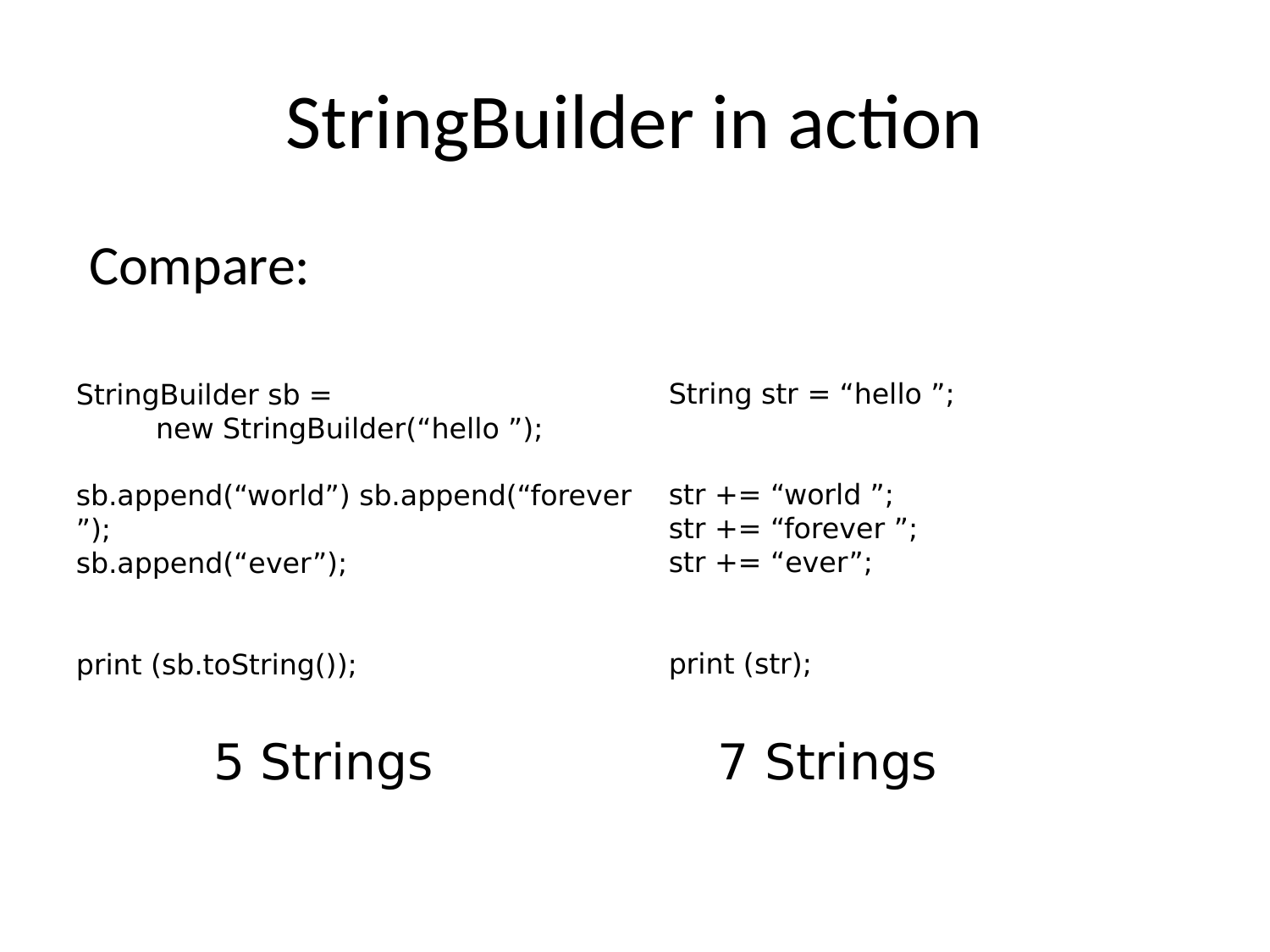

# StringBuilder in action
 Compare:

String str = “hello ”;

str += “world ”;
str += “forever ”;
str += “ever”;

print (str);

StringBuilder sb =
         new StringBuilder(“hello ”);

sb.append(“world”) sb.append(“forever ”);
sb.append(“ever”);

print (sb.toString());

	5 Strings	                7 Strings